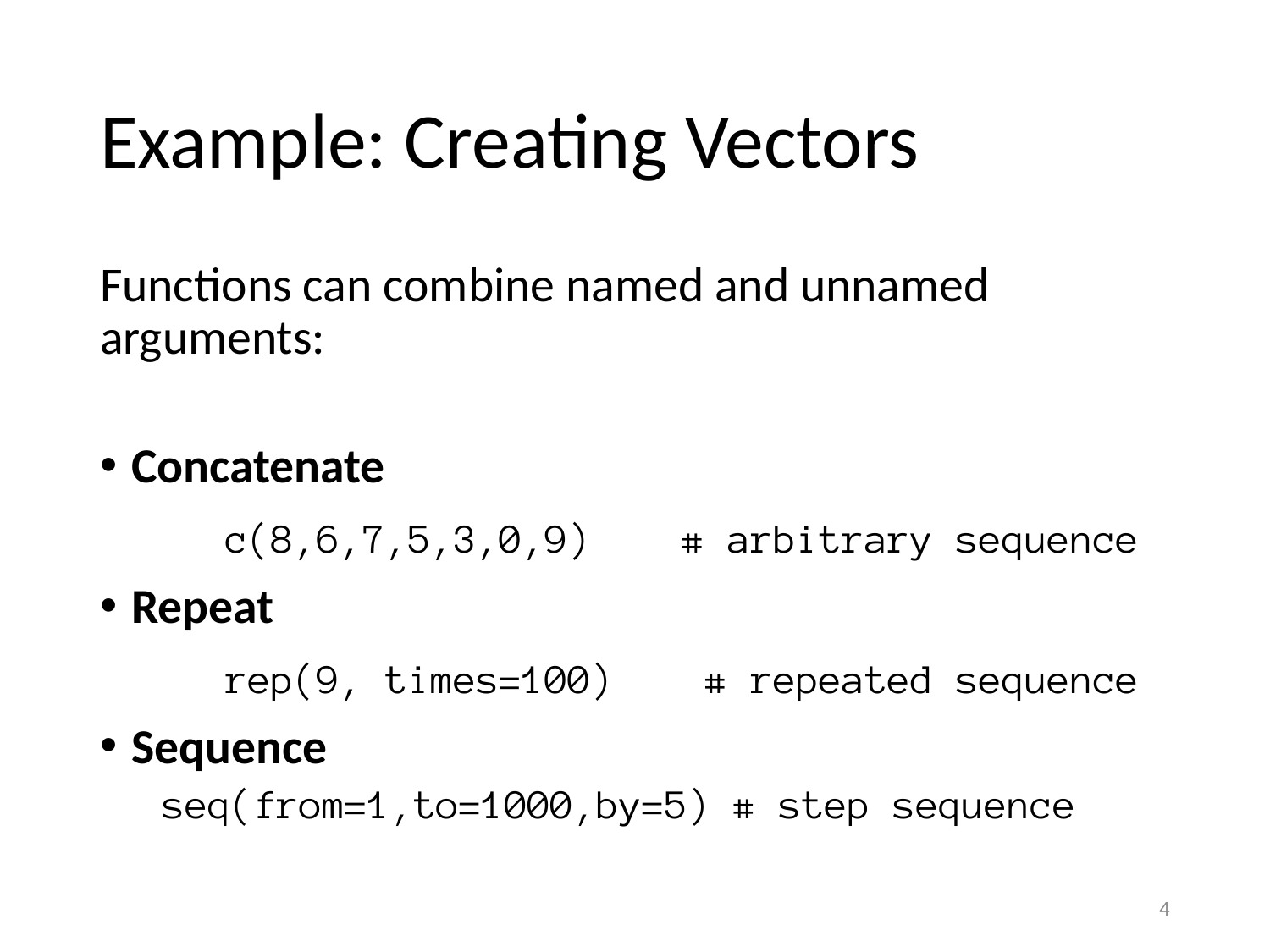

# Example: Creating Vectors
Functions can combine named and unnamed arguments:
Concatenate
	c(8,6,7,5,3,0,9)    # arbitrary sequence
Repeat
	rep(9, times=100)    # repeated sequence
Sequence
	seq(from=1,to=1000,by=5) # step sequence

4